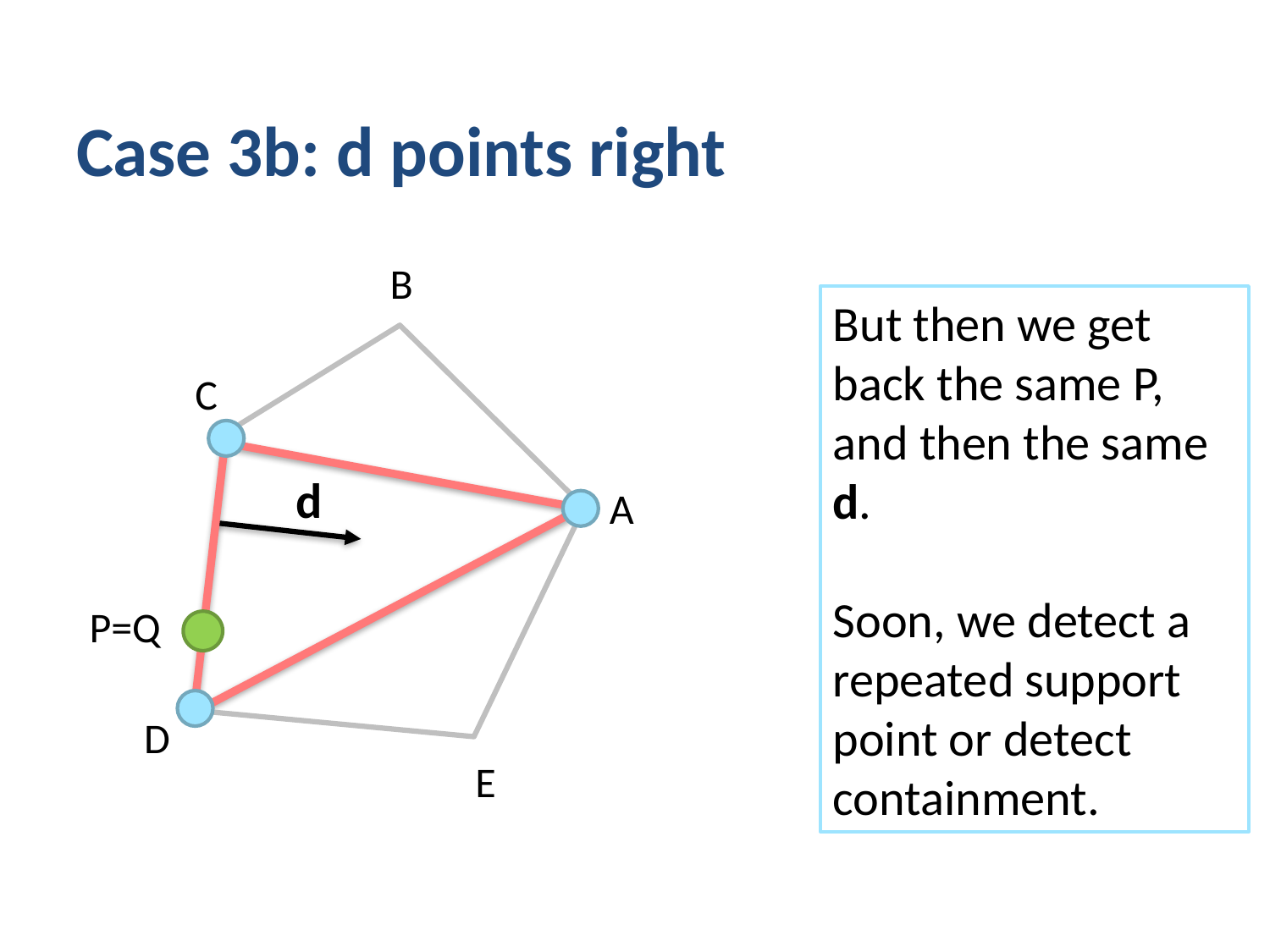

# Case 3b: d points right
B
But then we get back the same P, and then the same d.

Soon, we detect a repeated support point or detect containment.

C

d
A

P=Q

D
E